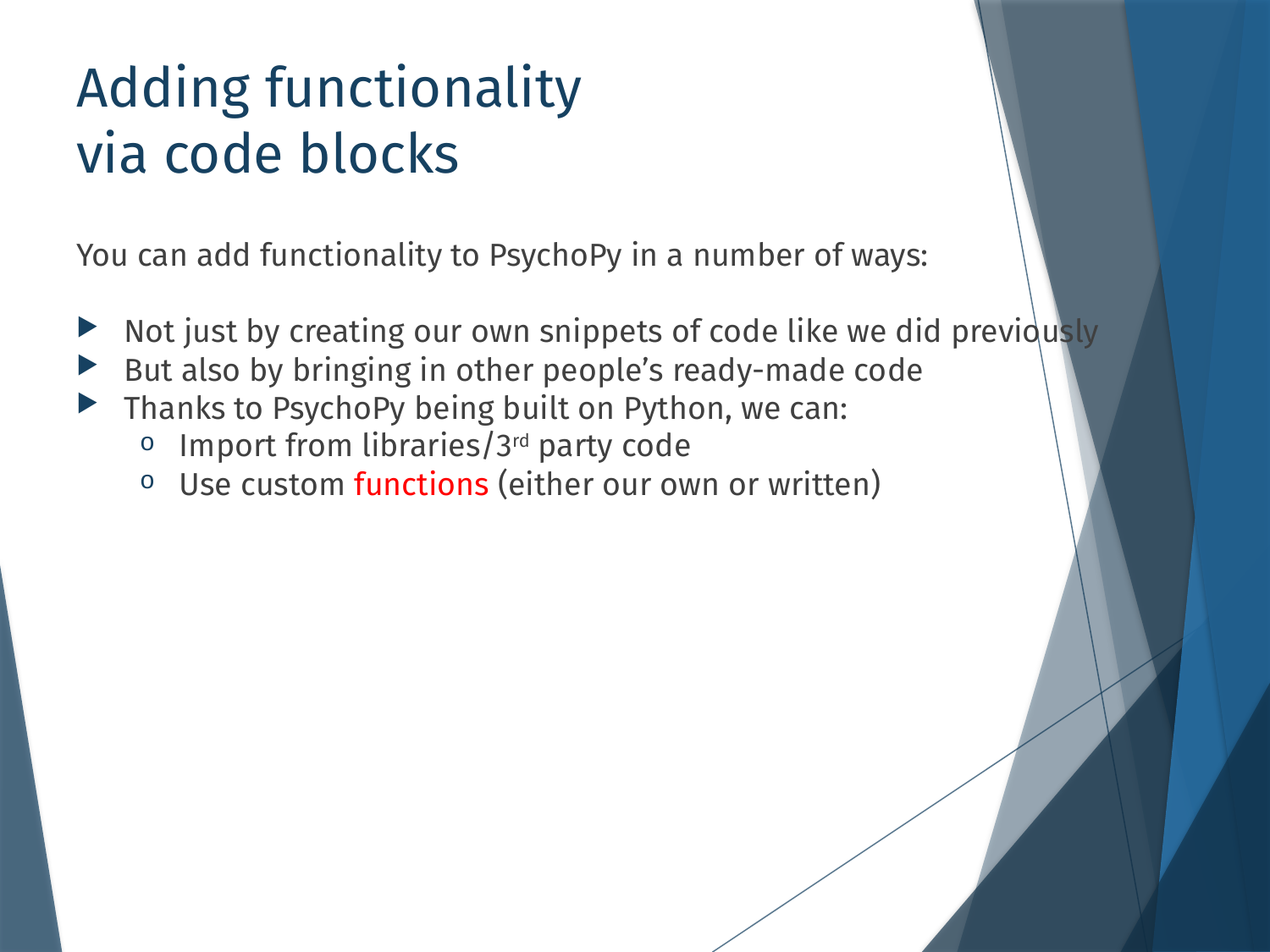

# Adding functionality via code blocks
You can add functionality to PsychoPy in a number of ways:

Not just by creating our own snippets of code like we did previously
But also by bringing in other people’s ready-made code
Thanks to PsychoPy being built on Python, we can:
Import from libraries/3rd party code
Use custom functions (either our own or written)